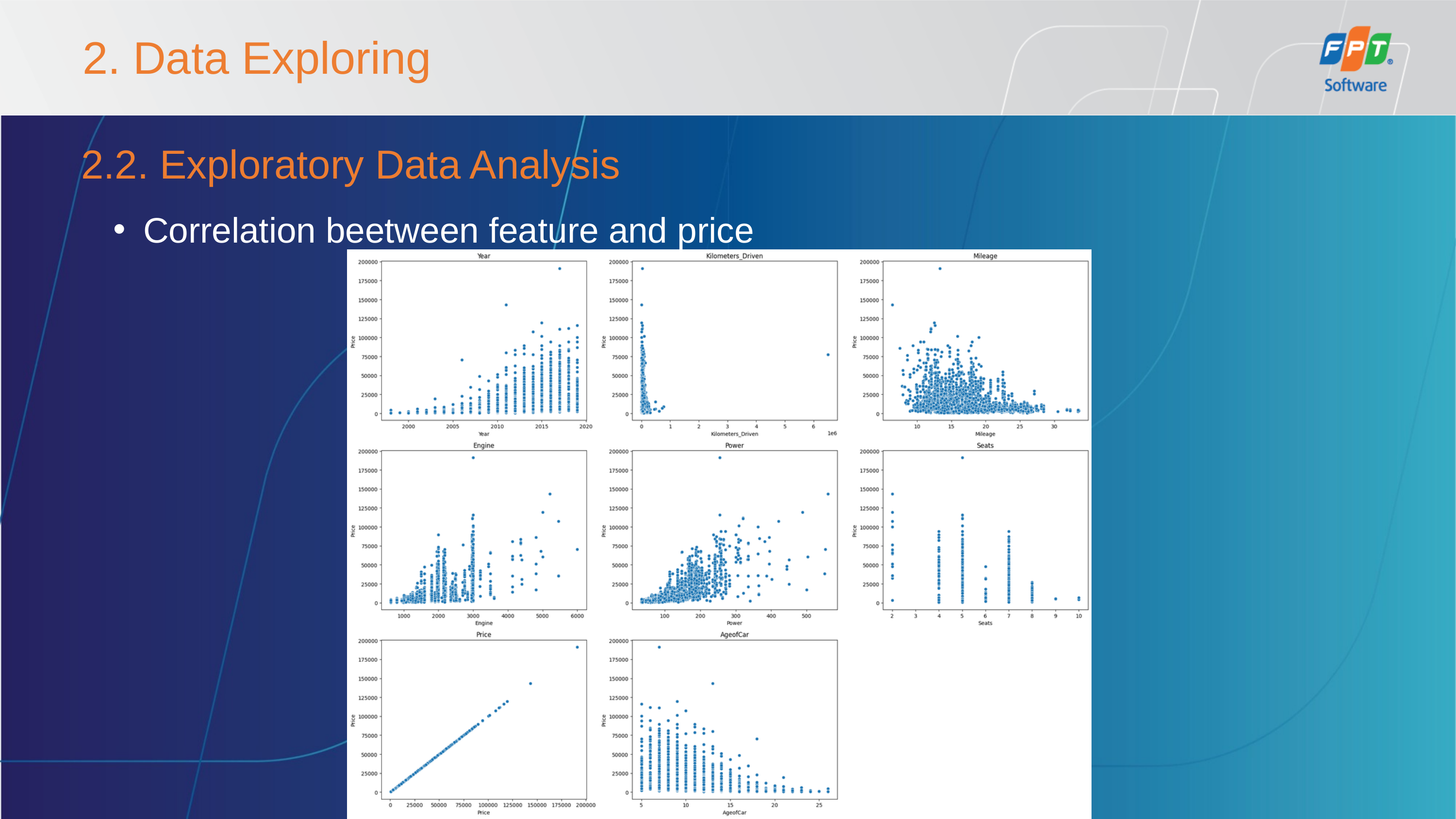

2. Data Exploring
2.2. Exploratory Data Analysis
Correlation beetween feature and price